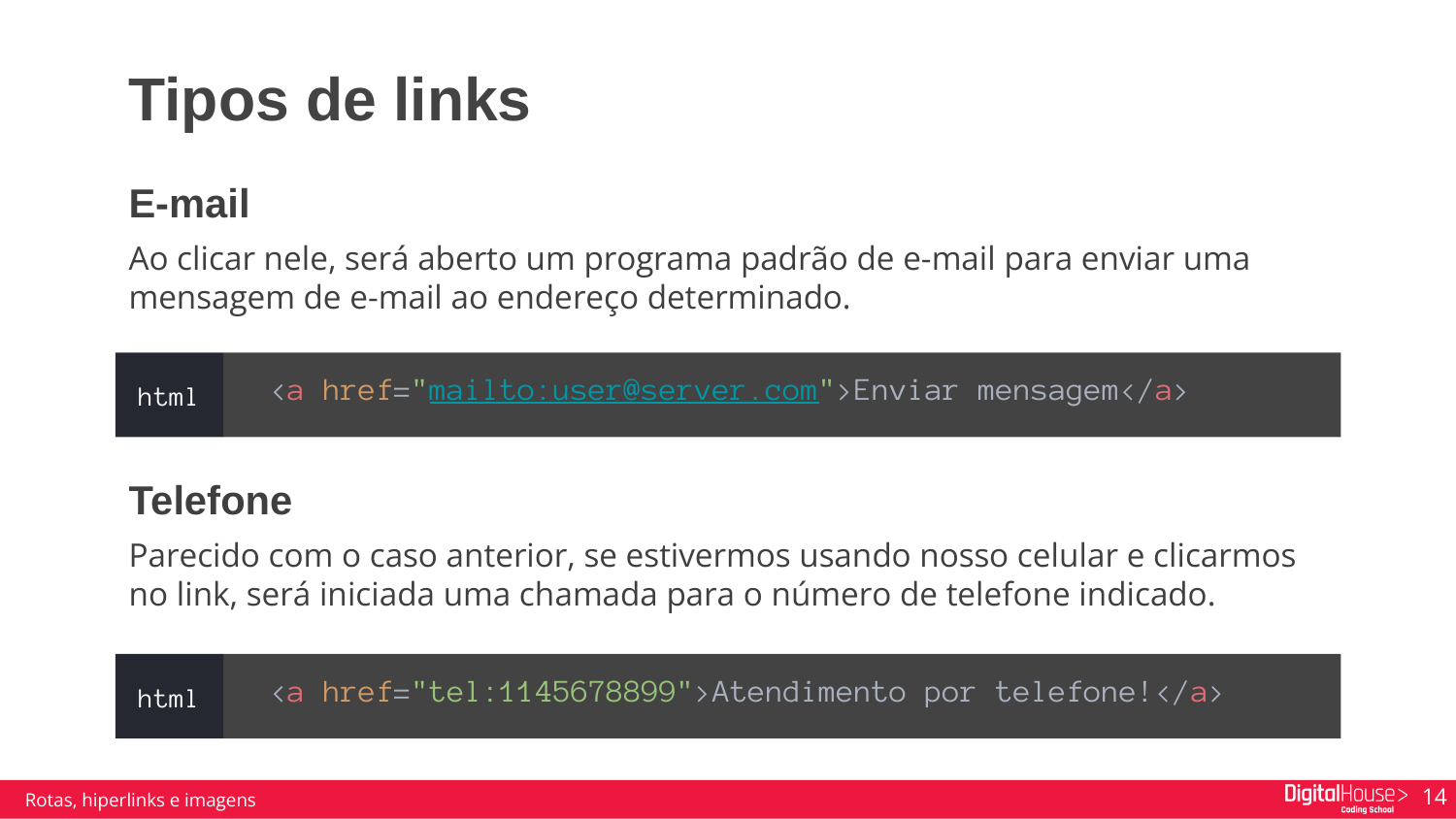

Tipos de links
E-mail
Ao clicar nele, será aberto um programa padrão de e-mail para enviar uma mensagem de e-mail ao endereço determinado.
  <a href="mailto:user@server.com">Enviar mensagem</a>
html
Telefone
Parecido com o caso anterior, se estivermos usando nosso celular e clicarmos no link, será iniciada uma chamada para o número de telefone indicado.

  <a href="tel:1145678899">Atendimento por telefone!</a>
html